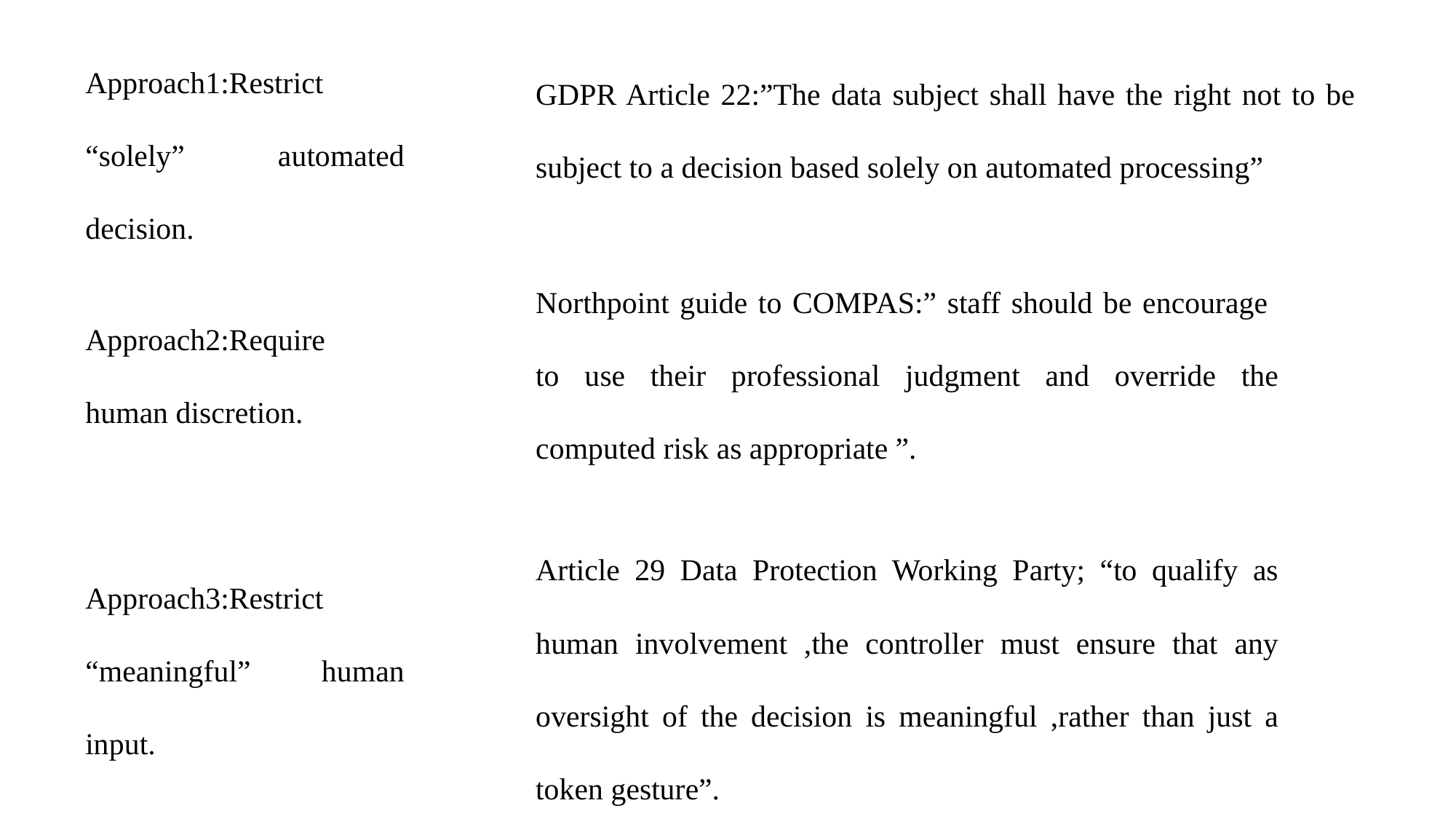

Approach1:Restrict “solely” automated decision.
GDPR Article 22:”The data subject shall have the right not to be subject to a decision based solely on automated processing”
Northpoint guide to COMPAS:” staff should be encourage  to use their professional judgment and override the computed risk as appropriate ”.
Approach2:Require human discretion.
Article 29 Data Protection Working Party; “to qualify as human involvement ,the controller must ensure that any oversight of the decision is meaningful ,rather than just a token gesture”.
Approach3:Restrict “meaningful” human input.